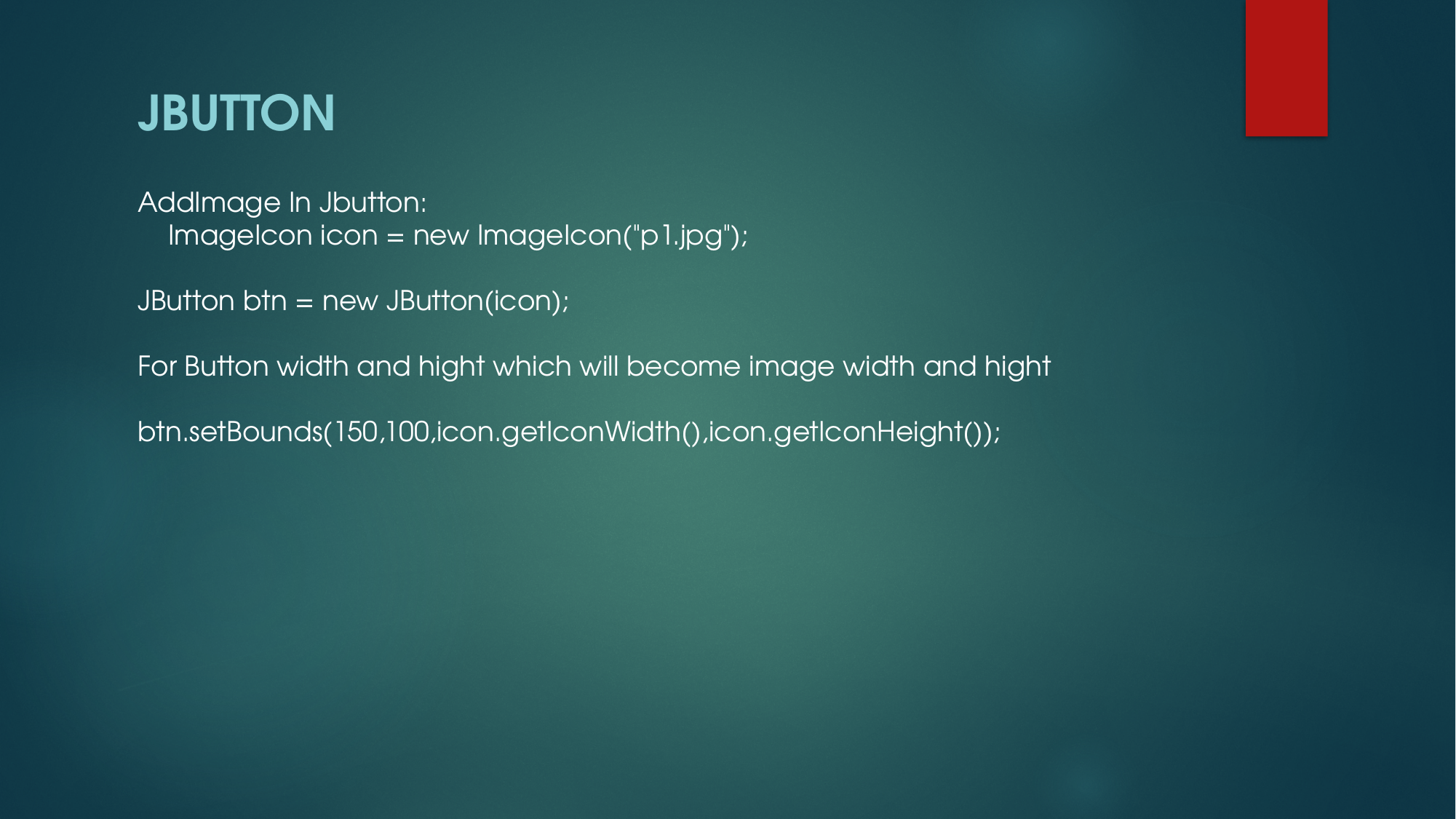

JButton
AddImage In Jbutton:
    ImageIcon icon = new ImageIcon("p1.jpg");

JButton btn = new JButton(icon);

For Button width and hight which will become image width and hight

btn.setBounds(150,100,icon.getIconWidth(),icon.getIconHeight());